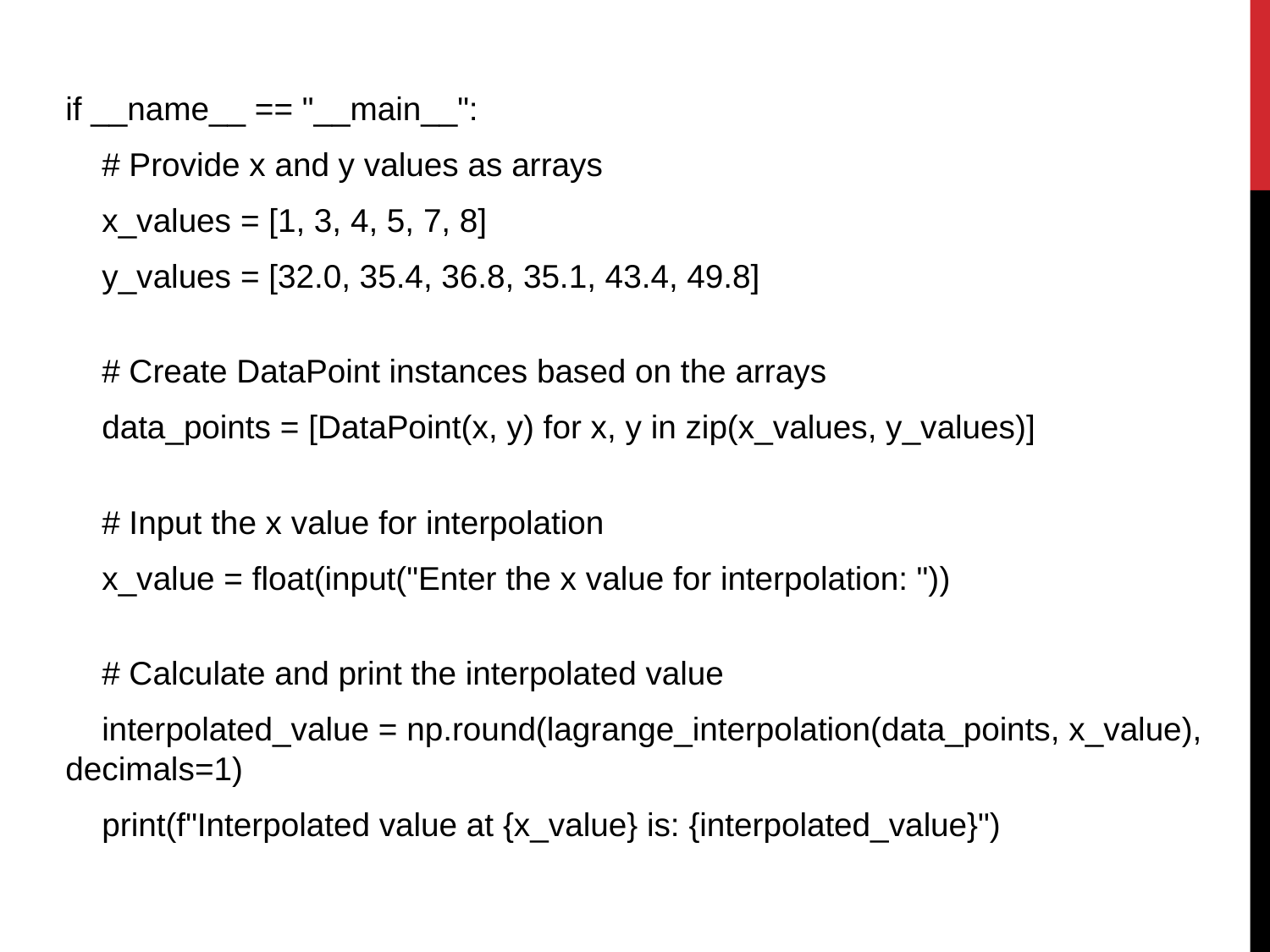

if __name__ == "__main__":
    # Provide x and y values as arrays
    x_values = [1, 3, 4, 5, 7, 8]
    y_values = [32.0, 35.4, 36.8, 35.1, 43.4, 49.8]
    # Create DataPoint instances based on the arrays
    data_points = [DataPoint(x, y) for x, y in zip(x_values, y_values)]
    # Input the x value for interpolation
    x_value = float(input("Enter the x value for interpolation: "))
    # Calculate and print the interpolated value
    interpolated_value = np.round(lagrange_interpolation(data_points, x_value), decimals=1)
    print(f"Interpolated value at {x_value} is: {interpolated_value}")